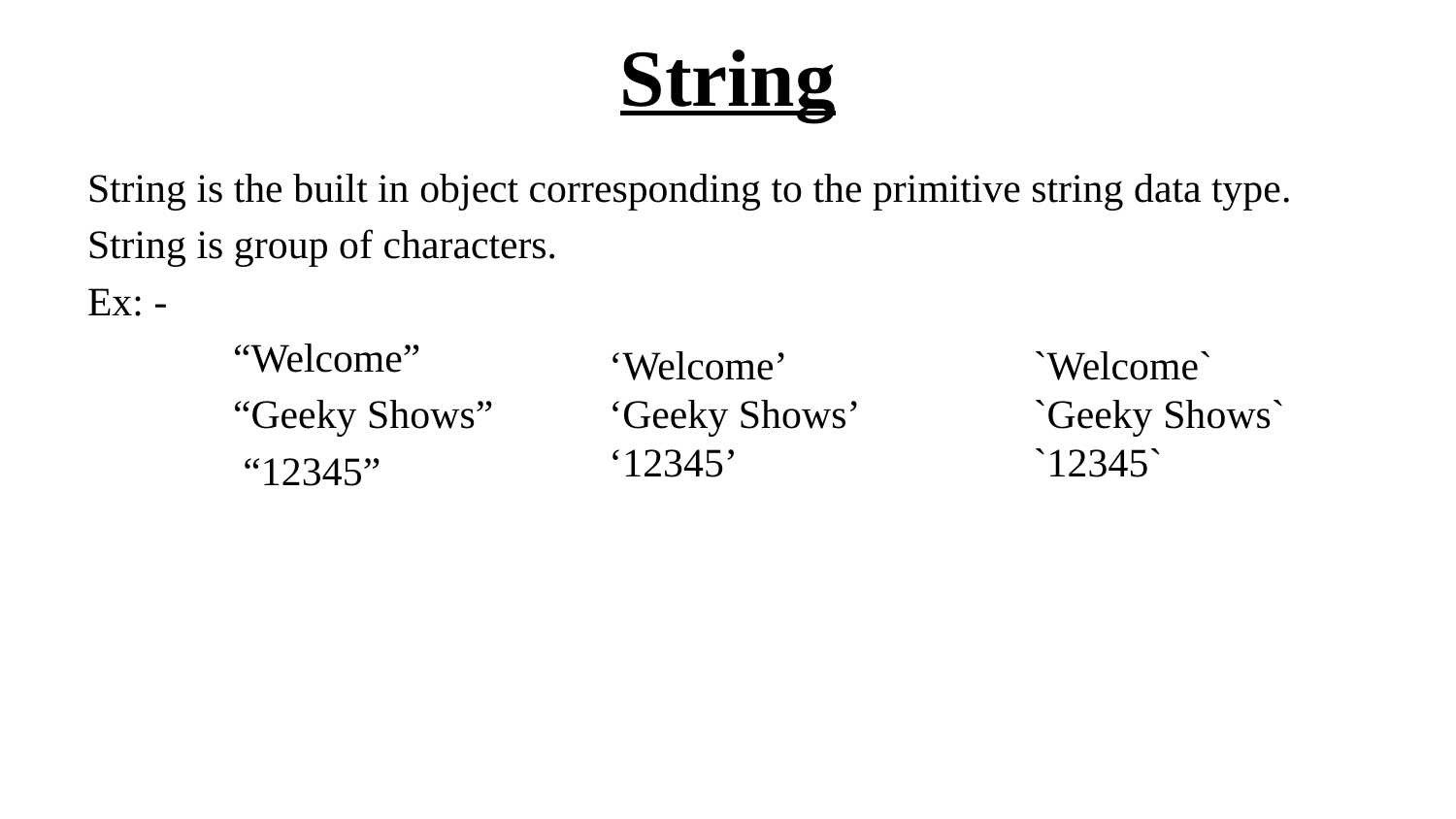

# String
String is the built in object corresponding to the primitive string data type.
String is group of characters.
Ex: -
	“Welcome”
	“Geeky Shows”
	 “12345”
‘Welcome’
‘Geeky Shows’
‘12345’
`Welcome`
`Geeky Shows`
`12345`